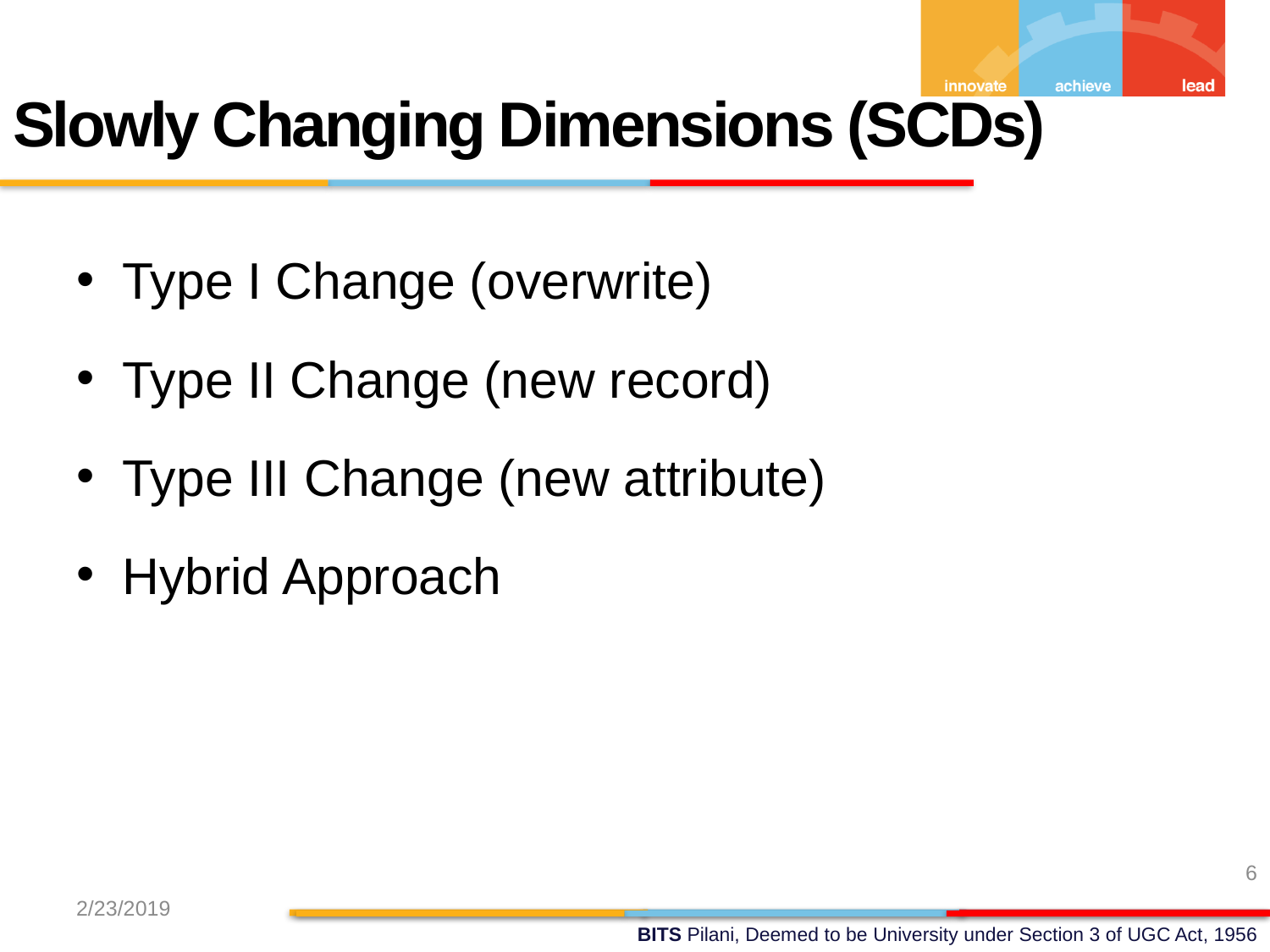

Slowly Changing Dimensions (SCDs)
Type I Change (overwrite)

Type II Change (new record)

Type III Change (new attribute)

Hybrid Approach

6
2/23/2019